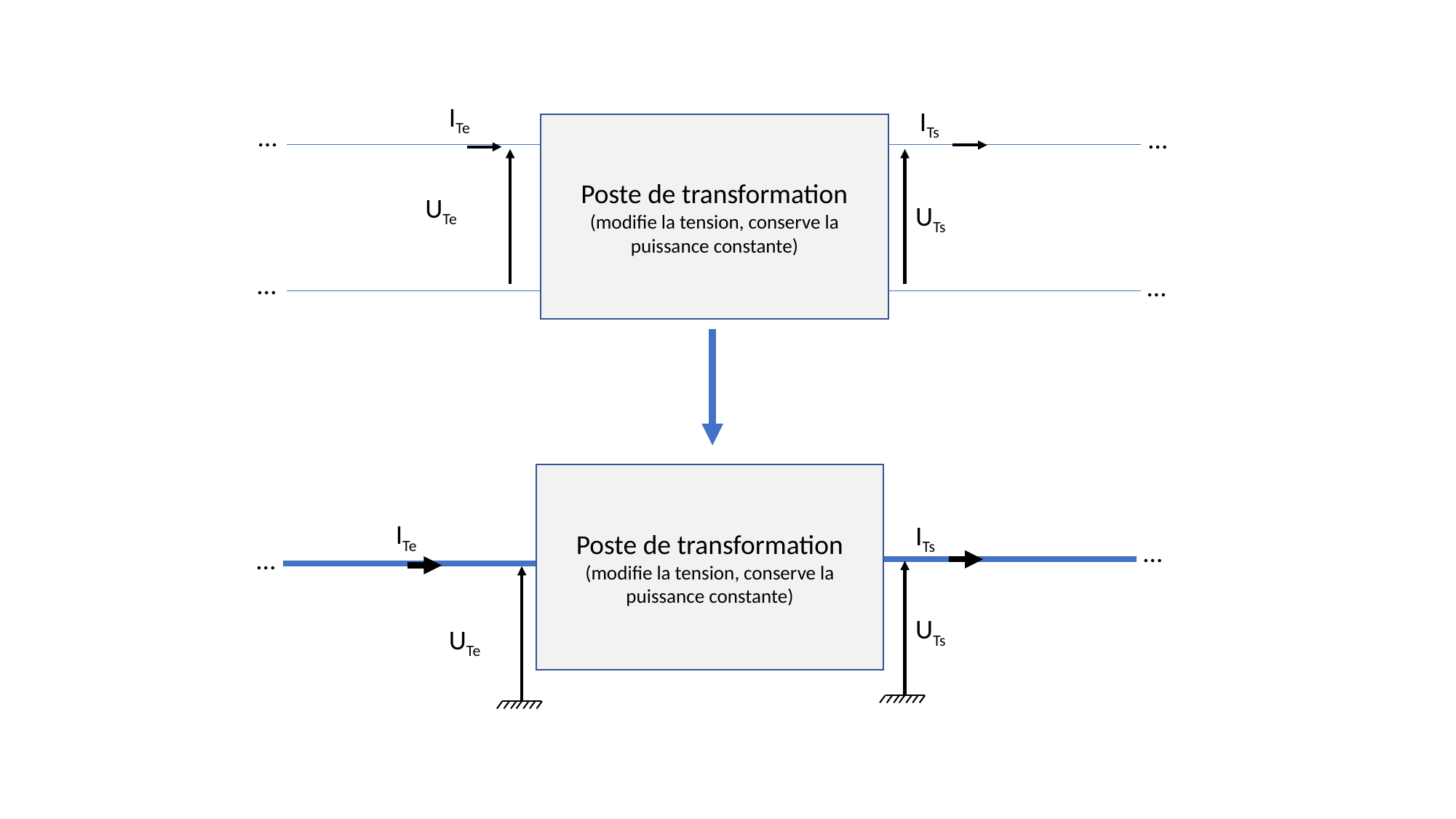

ITe
ITs
Poste de transformation
(modifie la tension, conserve la puissance constante)
…
…
UTe
UTs
…
…
Poste de transformation
(modifie la tension, conserve la puissance constante)
ITe
ITs
…
…
UTs
UTe